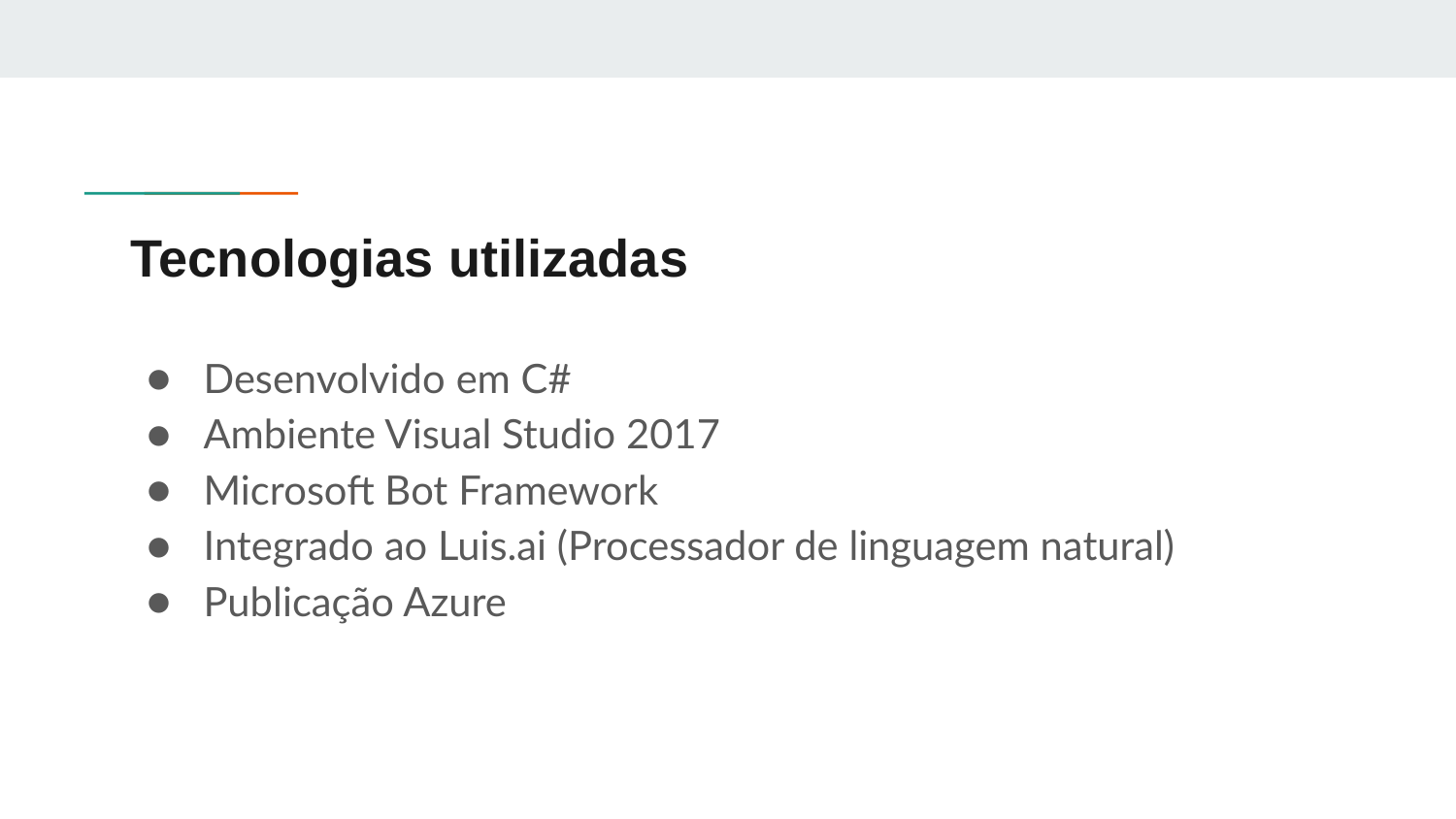

# Tecnologias utilizadas
Desenvolvido em C#
Ambiente Visual Studio 2017
Microsoft Bot Framework
Integrado ao Luis.ai (Processador de linguagem natural)
Publicação Azure